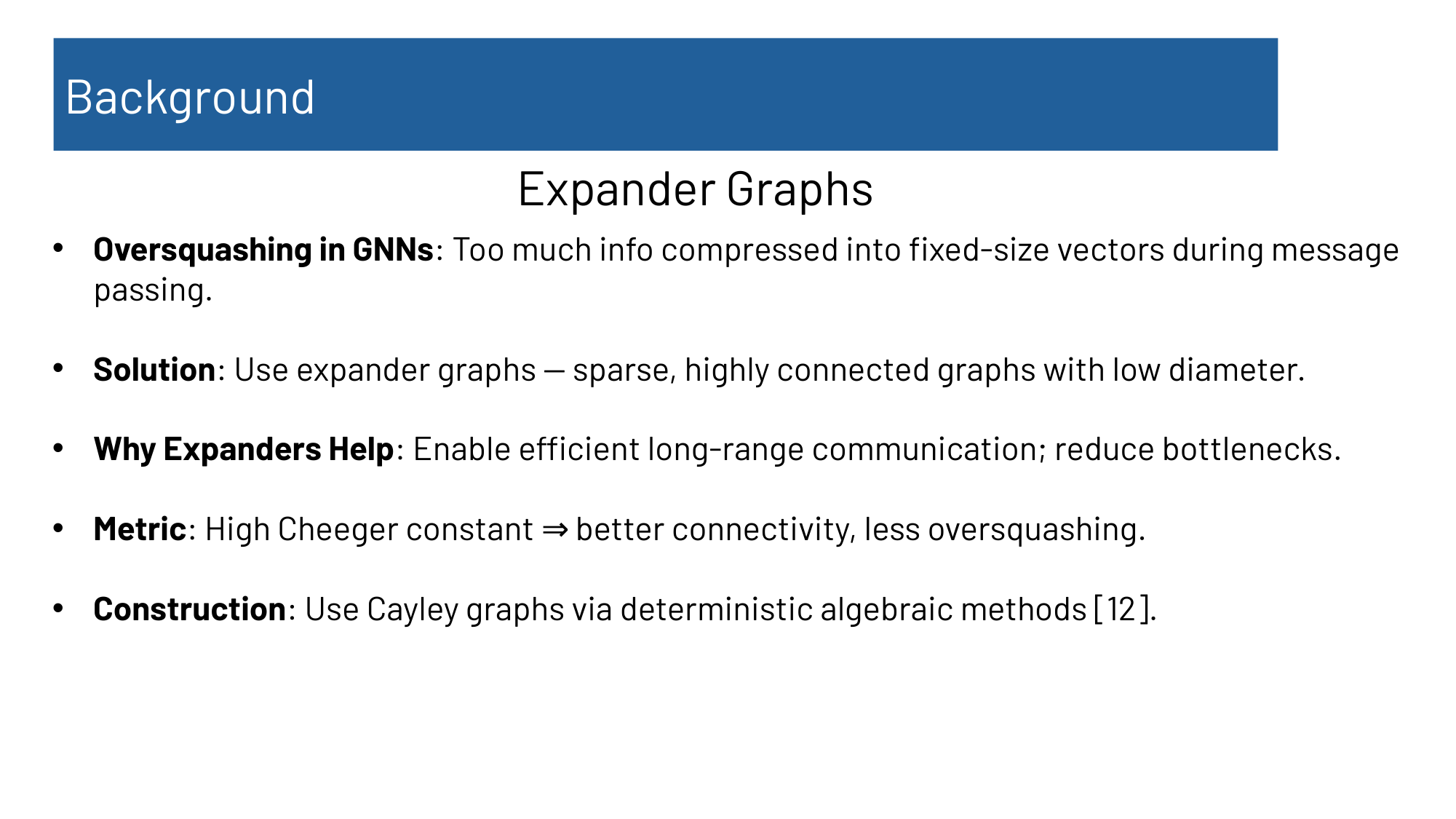

Background

Expander Graphs
Oversquashing in GNNs: Too much info compressed into fixed-size vectors during message passing.

Solution: Use expander graphs — sparse, highly connected graphs with low diameter.

Why Expanders Help: Enable efficient long-range communication; reduce bottlenecks.

Metric: High Cheeger constant ⇒ better connectivity, less oversquashing.

Construction: Use Cayley graphs via deterministic algebraic methods [12].